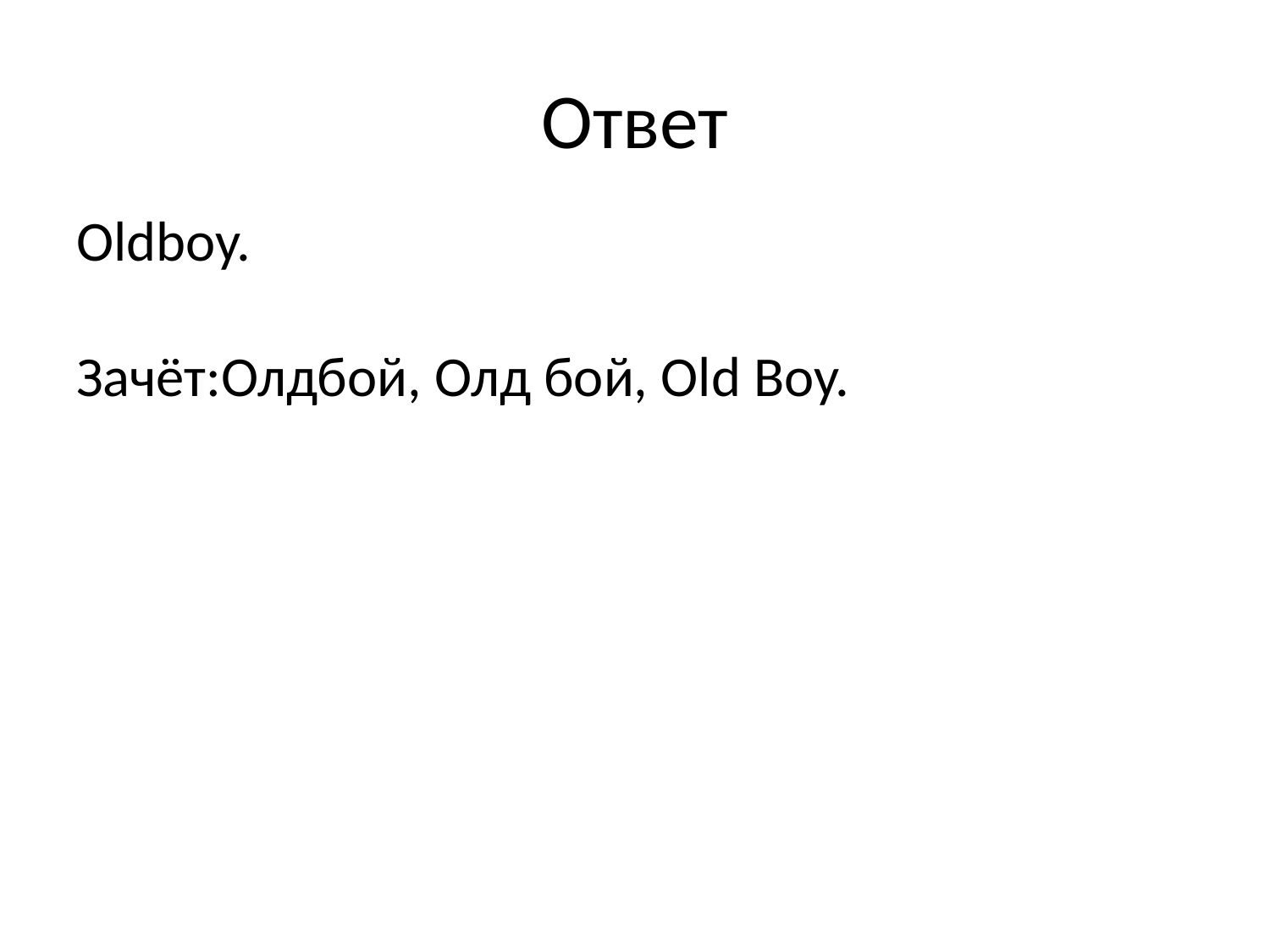

# Ответ
Oldboy.
Зачёт:Олдбой, Олд бой, Old Boy.